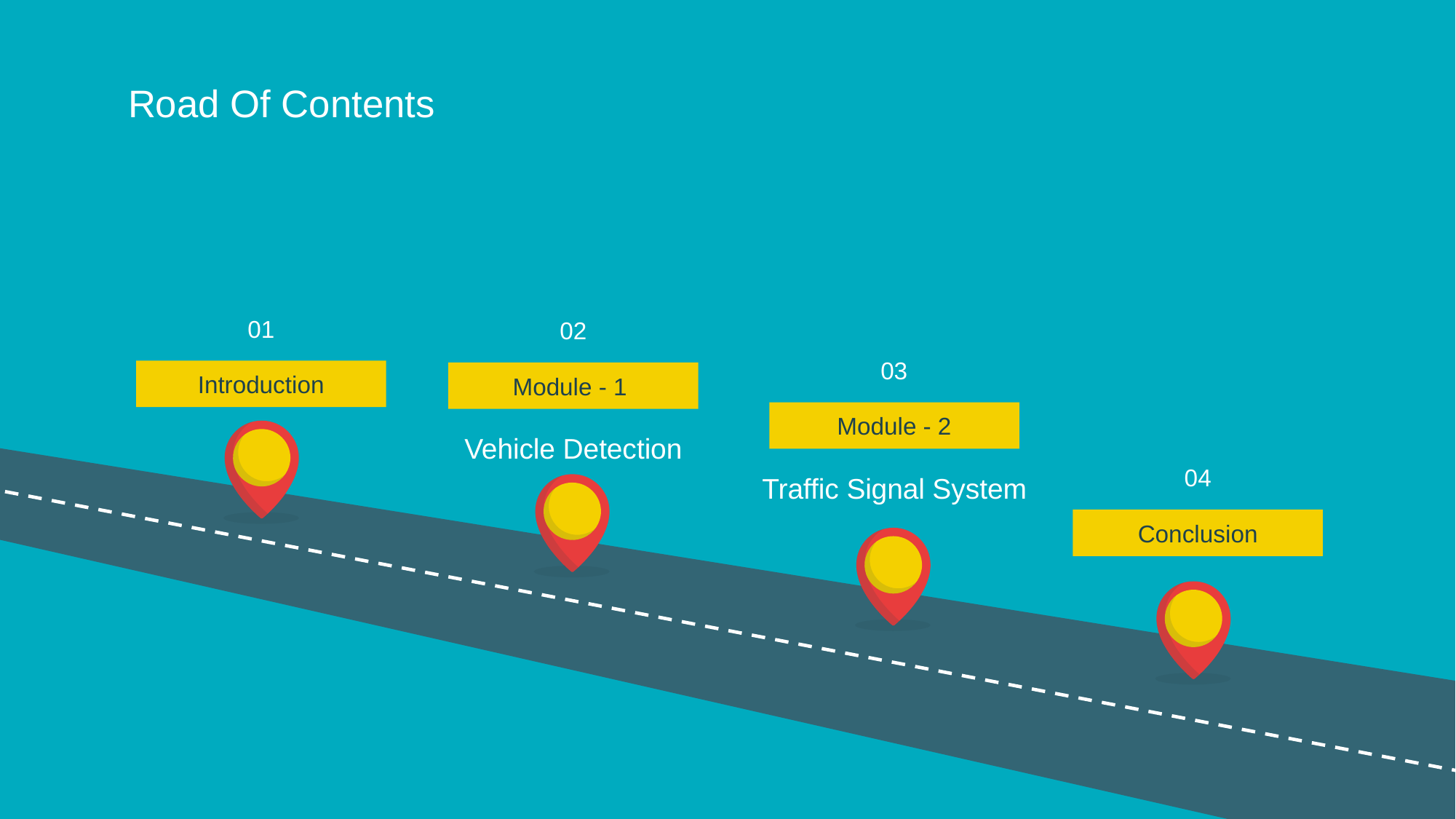

# Road Of Contents
01
Introduction

02
Module - 1
Vehicle Detection
03
Module - 2
Traffic Signal System

04
Conclusion